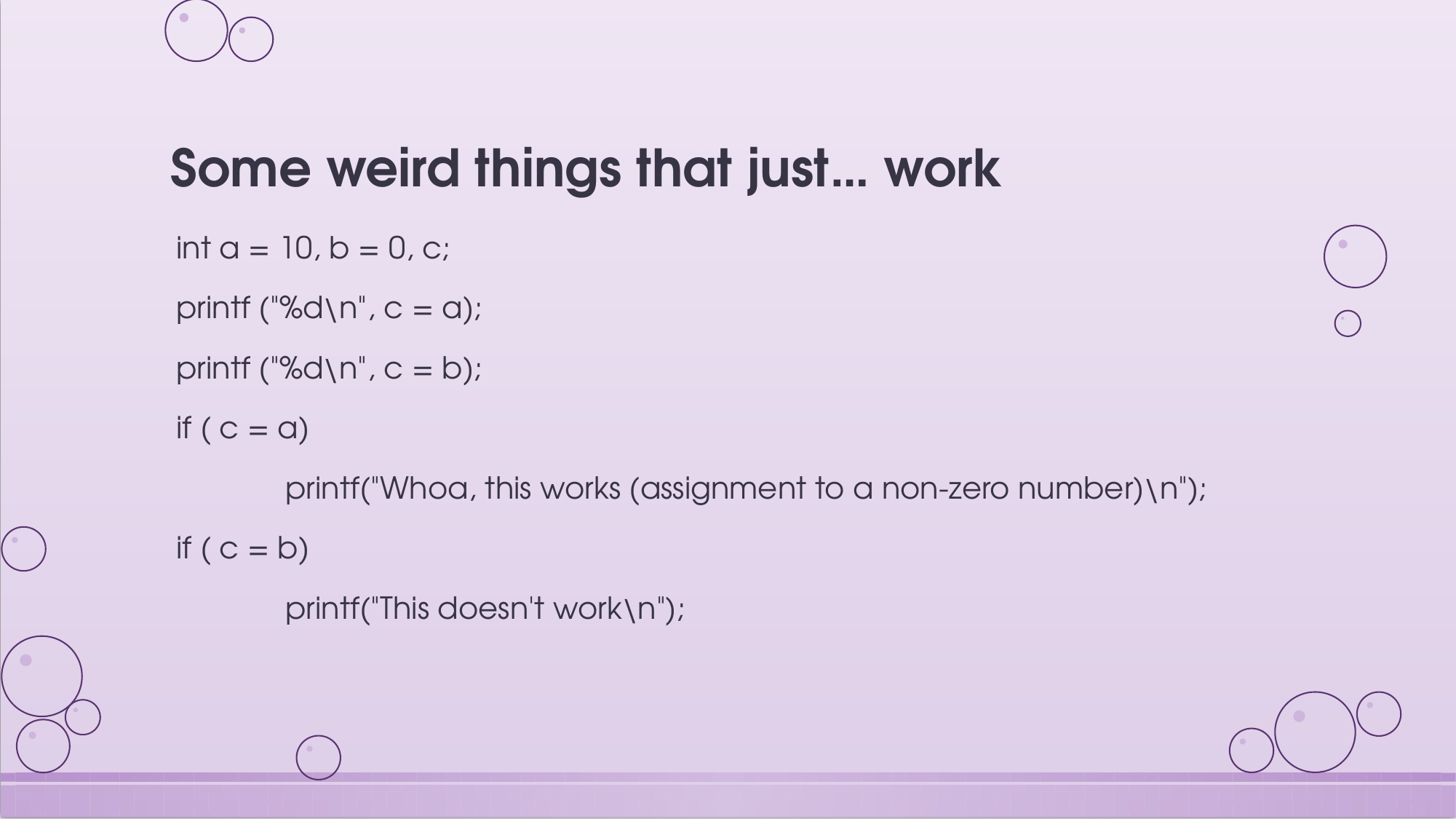

# Some weird things that just… work
int a = 10, b = 0, c;
printf ("%d\n", c = a);
printf ("%d\n", c = b);
if ( c = a)
	printf("Whoa, this works (assignment to a non-zero number)\n");
if ( c = b)
	printf("This doesn't work\n");